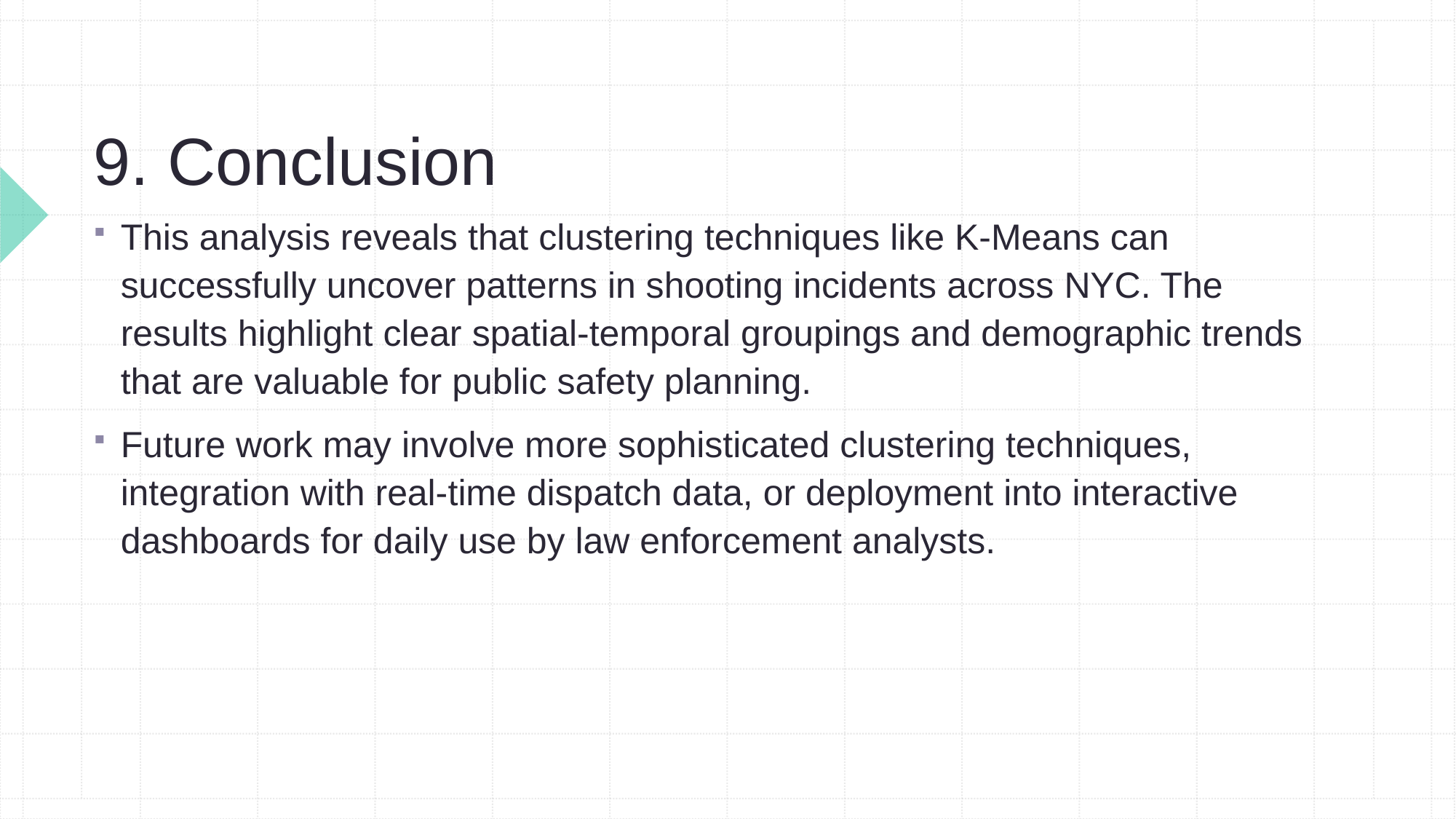

# 9. Conclusion
This analysis reveals that clustering techniques like K-Means can successfully uncover patterns in shooting incidents across NYC. The results highlight clear spatial-temporal groupings and demographic trends that are valuable for public safety planning.
Future work may involve more sophisticated clustering techniques, integration with real-time dispatch data, or deployment into interactive dashboards for daily use by law enforcement analysts.